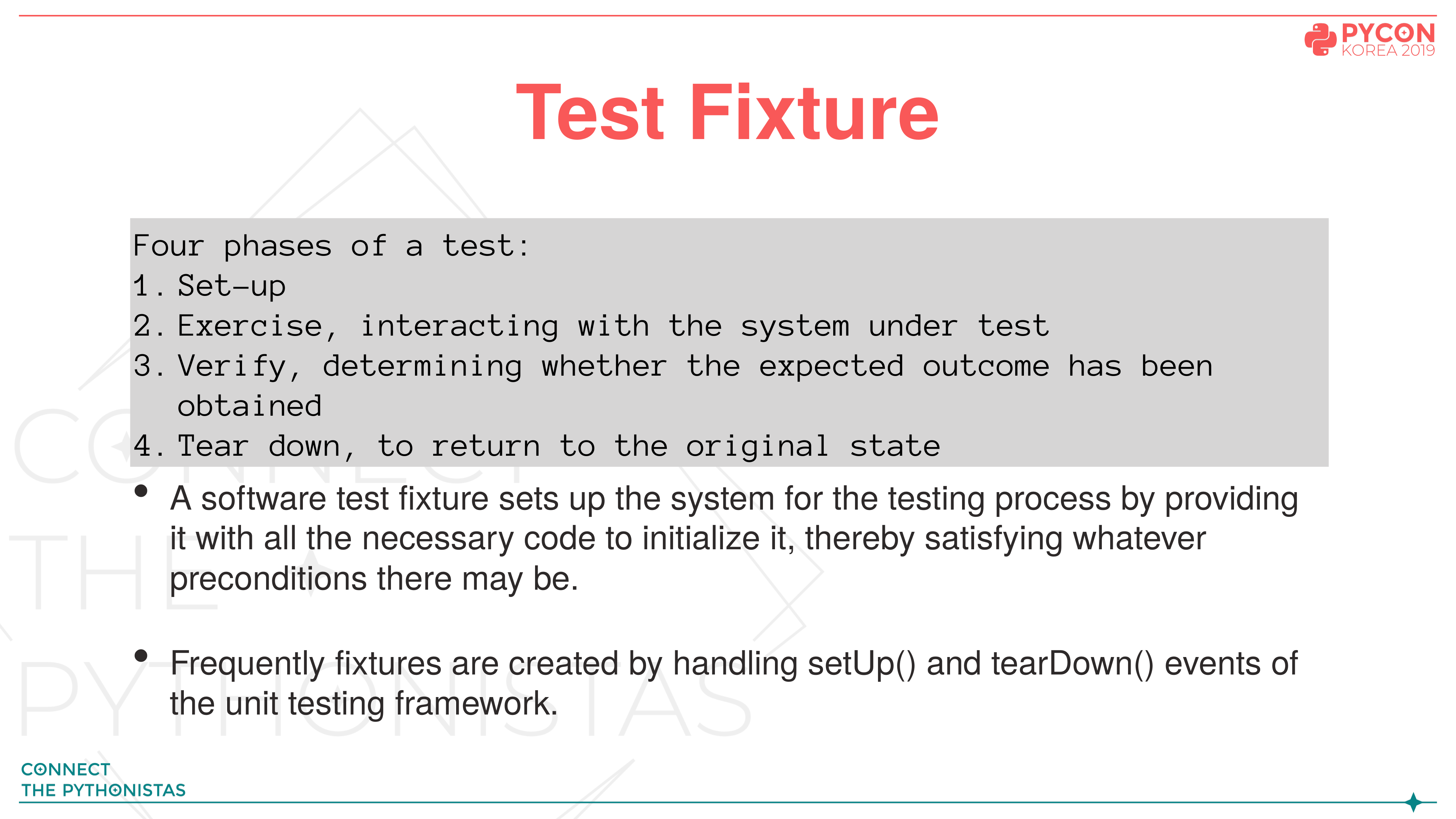

# Test Fixture
Four phases of a test:
Set-up
Exercise, interacting with the system under test
Verify, determining whether the expected outcome has been obtained
Tear down, to return to the original state

A software test fixture sets up the system for the testing process by providing it with all the necessary code to initialize it, thereby satisfying whatever preconditions there may be.
Frequently fixtures are created by handling setUp() and tearDown() events of the unit testing framework.